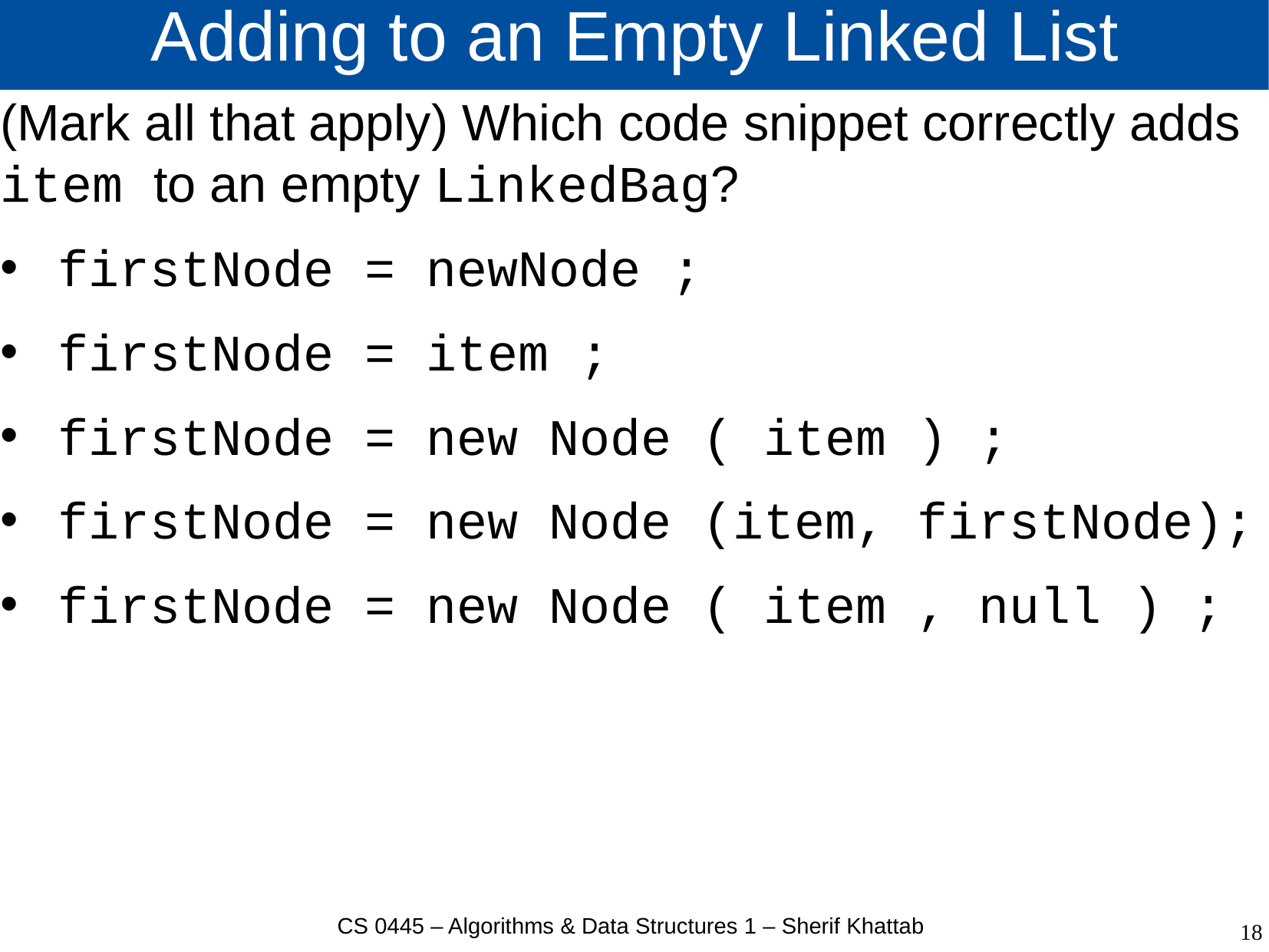

# Adding to an Empty Linked List
(Mark all that apply) Which code snippet correctly adds item to an empty LinkedBag?
firstNode = newNode ;
firstNode = item ;
firstNode = new Node ( item ) ;
firstNode = new Node (item, firstNode);
firstNode = new Node ( item , null ) ;
CS 0445 – Algorithms & Data Structures 1 – Sherif Khattab
18